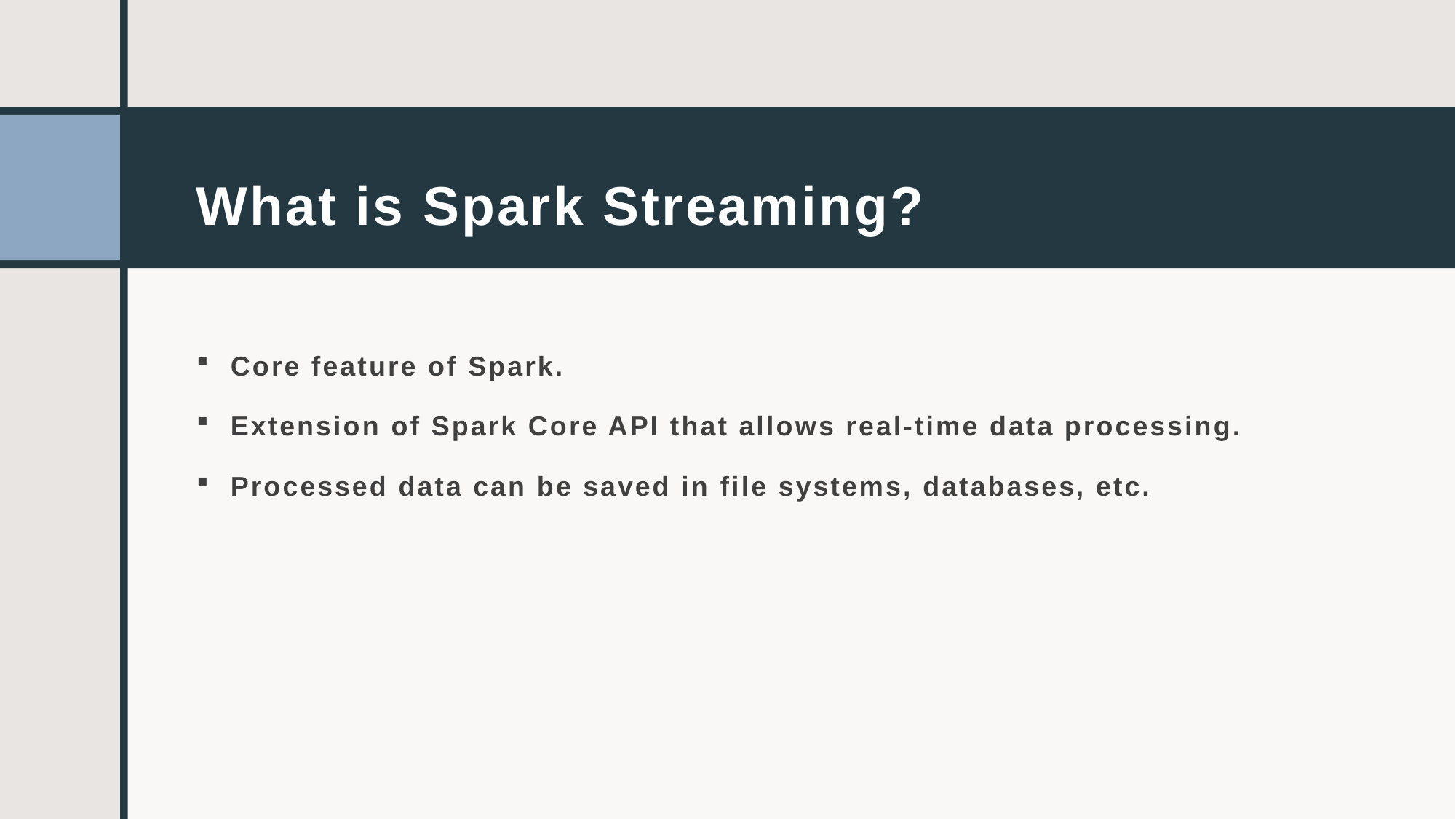

# What is Spark Streaming?

Core feature of Spark.
Extension of Spark Core API that allows real-time data processing.
Processed data can be saved in file systems, databases, etc.